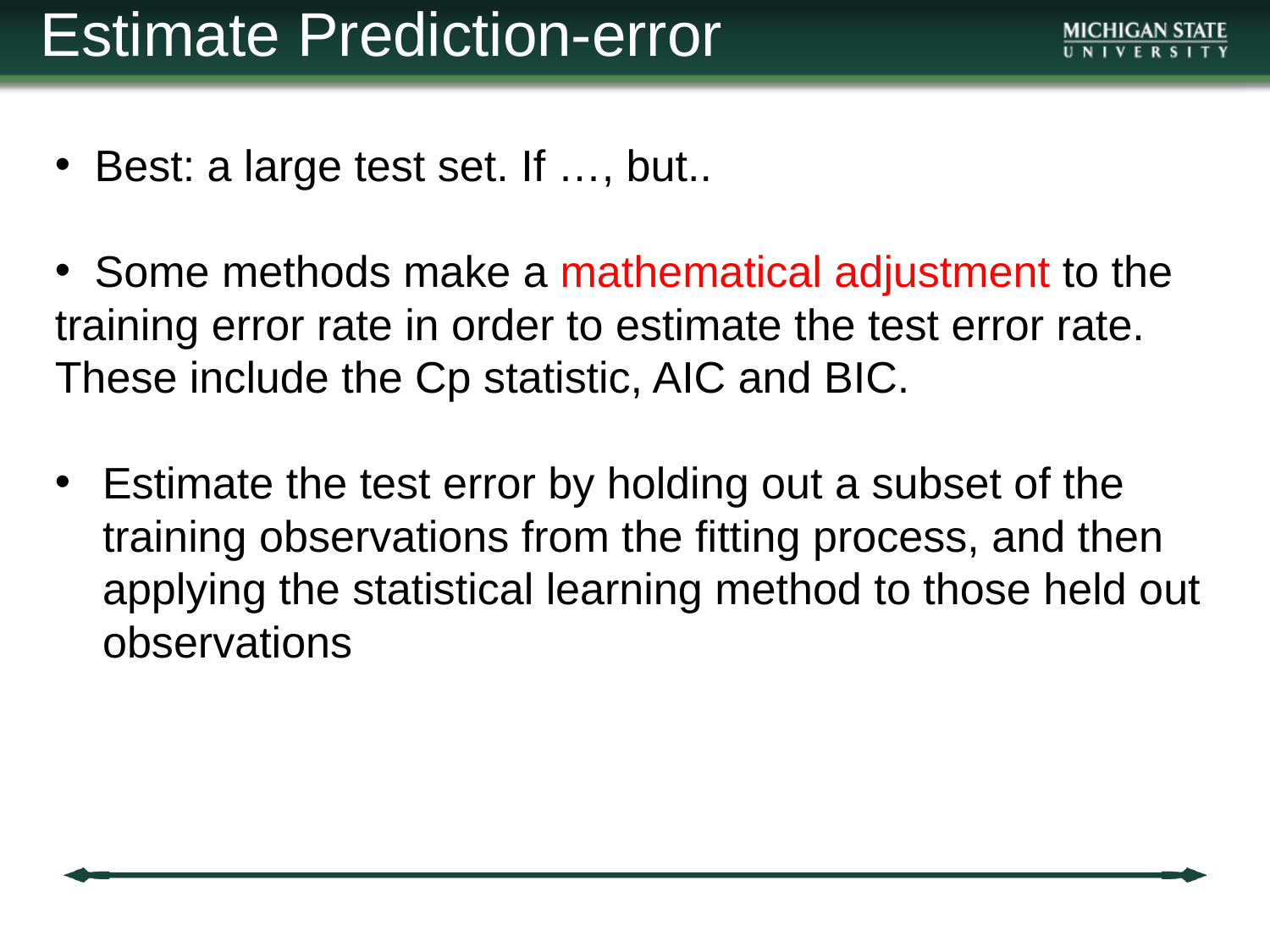

Estimate Prediction-error
Best: a large test set. If …, but..

Some methods make a mathematical adjustment to the
training error rate in order to estimate the test error rate.
These include the Cp statistic, AIC and BIC.

Estimate the test error by holding out a subset of the training observations from the ﬁtting process, and then applying the statistical learning method to those held out observations